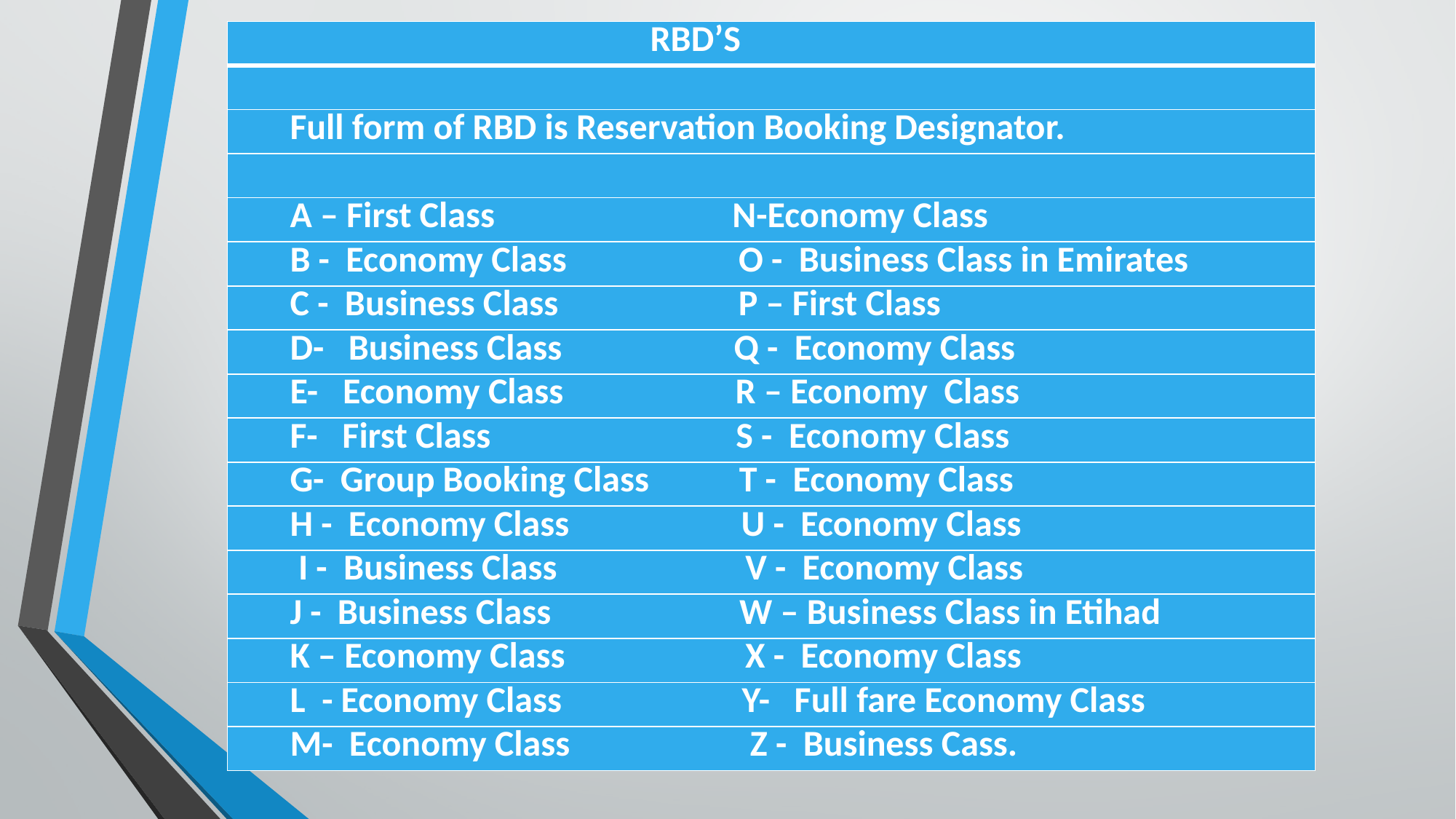

| RBD’S |
| --- |
|  |
| Full form of RBD is Reservation Booking Designator. |
|  |
| A – First Class N-Economy Class |
| B - Economy Class O - Business Class in Emirates |
| C - Business Class P – First Class |
| D- Business Class Q - Economy Class |
| E- Economy Class R – Economy Class |
| F- First Class S - Economy Class |
| G- Group Booking Class T - Economy Class |
| H - Economy Class U - Economy Class |
| I - Business Class V - Economy Class |
| J - Business Class W – Business Class in Etihad |
| K – Economy Class X - Economy Class |
| L - Economy Class Y- Full fare Economy Class |
| M- Economy Class Z - Business Cass. |